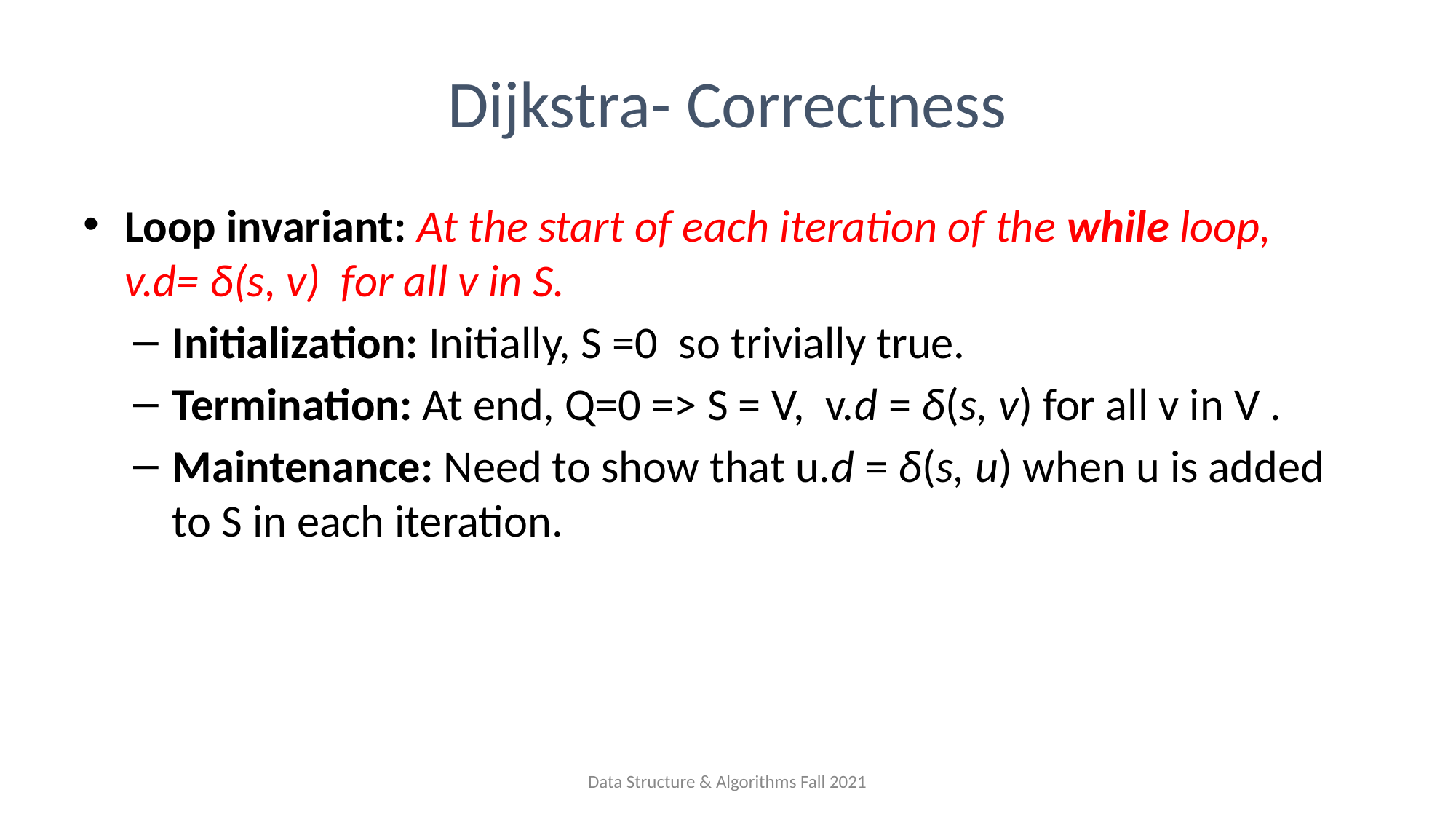

# Dijkstra- Correctness
Loop invariant: At the start of each iteration of the while loop,
v.d= δ(s, v)  for all v in S.
Initialization: Initially, S =0  so trivially true.
Termination: At end, Q=0 => S = V,  v.d = δ(s, v) for all v in V .
Maintenance: Need to show that u.d = δ(s, u) when u is added to S in each iteration.
Data Structure & Algorithms Fall 2021